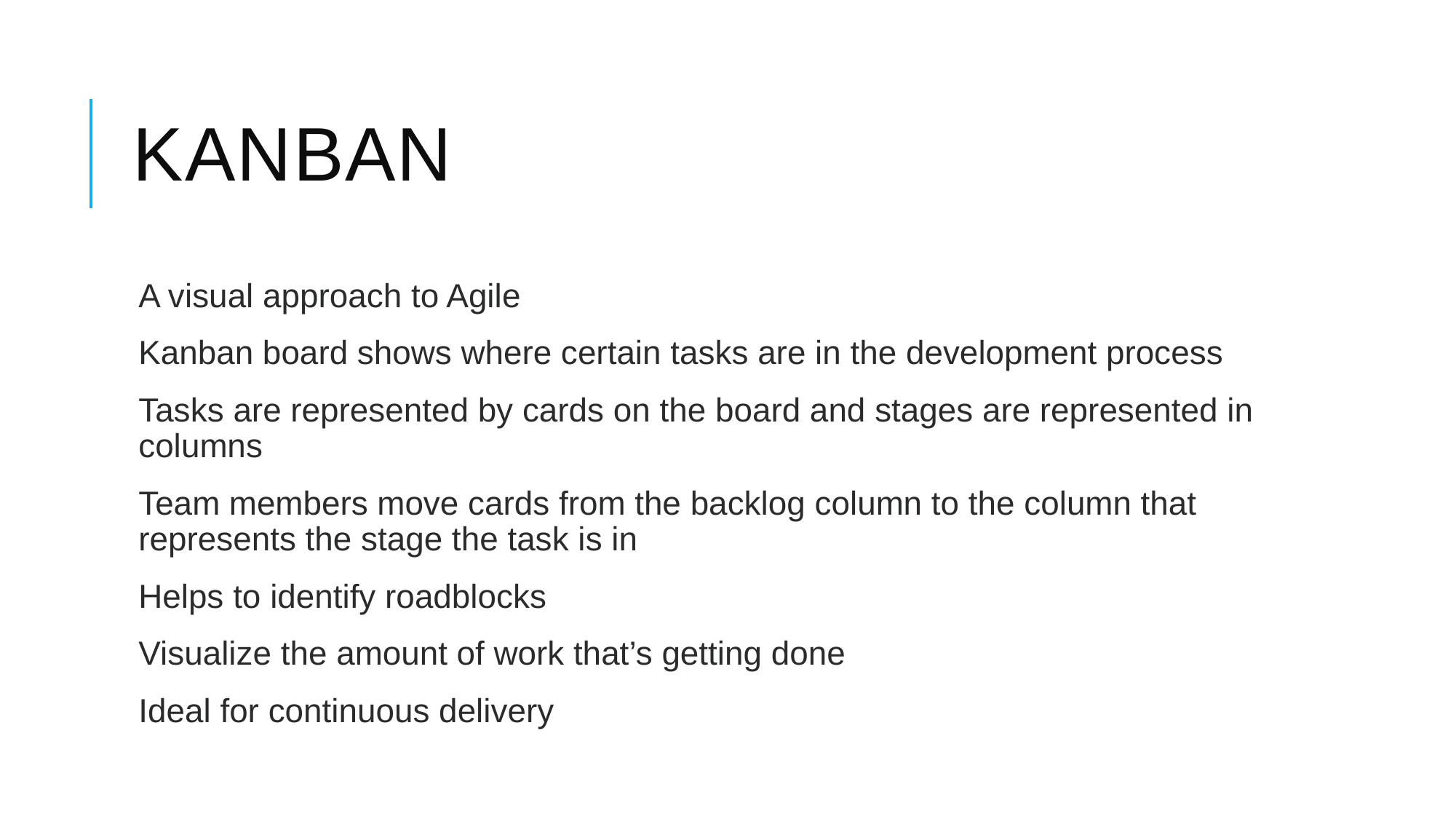

# kanban
A visual approach to Agile
Kanban board shows where certain tasks are in the development process
Tasks are represented by cards on the board and stages are represented in columns
Team members move cards from the backlog column to the column that represents the stage the task is in
Helps to identify roadblocks
Visualize the amount of work that’s getting done
Ideal for continuous delivery